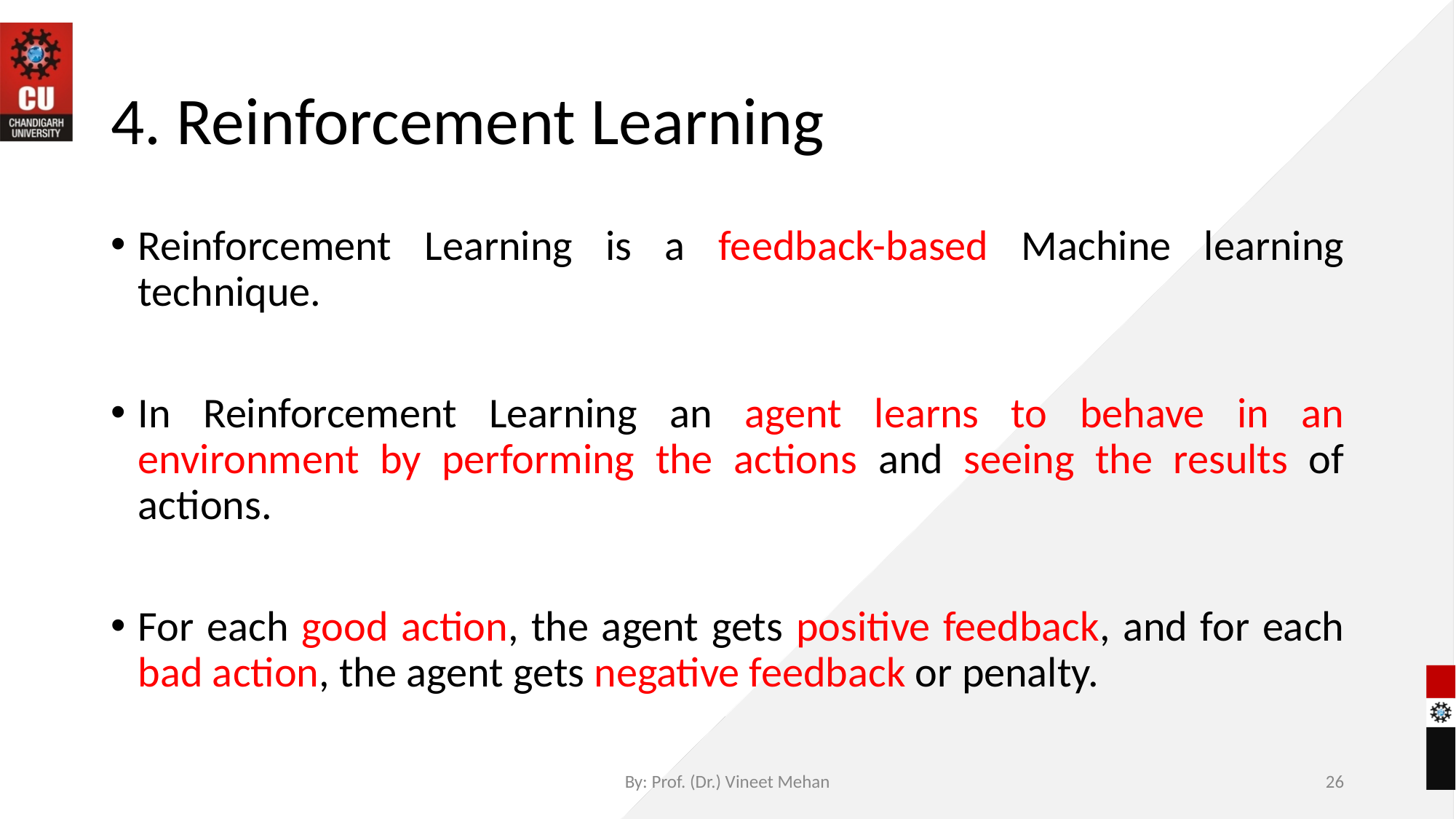

# 4. Reinforcement Learning
Reinforcement Learning is a feedback-based Machine learning technique.

In Reinforcement Learning an agent learns to behave in an environment by performing the actions and seeing the results of actions.

For each good action, the agent gets positive feedback, and for each bad action, the agent gets negative feedback or penalty.
By: Prof. (Dr.) Vineet Mehan
26